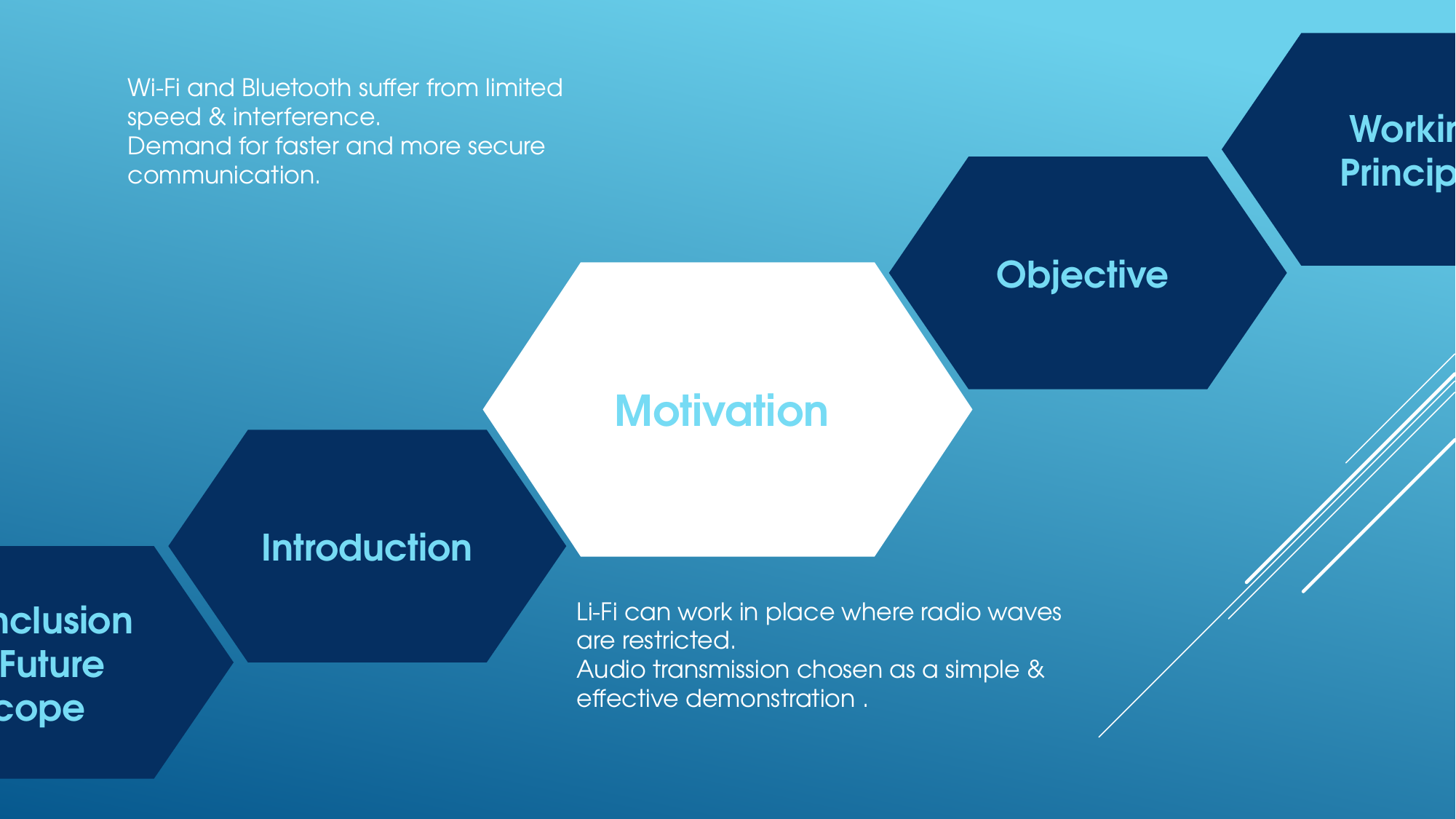

Working Principle
Wi-Fi and Bluetooth suffer from limited speed & interference.
Demand for faster and more secure communication.
Objective
Motivation
Introduction
Conclusion & Future Scope
Li-Fi can work in place where radio waves are restricted.
Audio transmission chosen as a simple & effective demonstration .